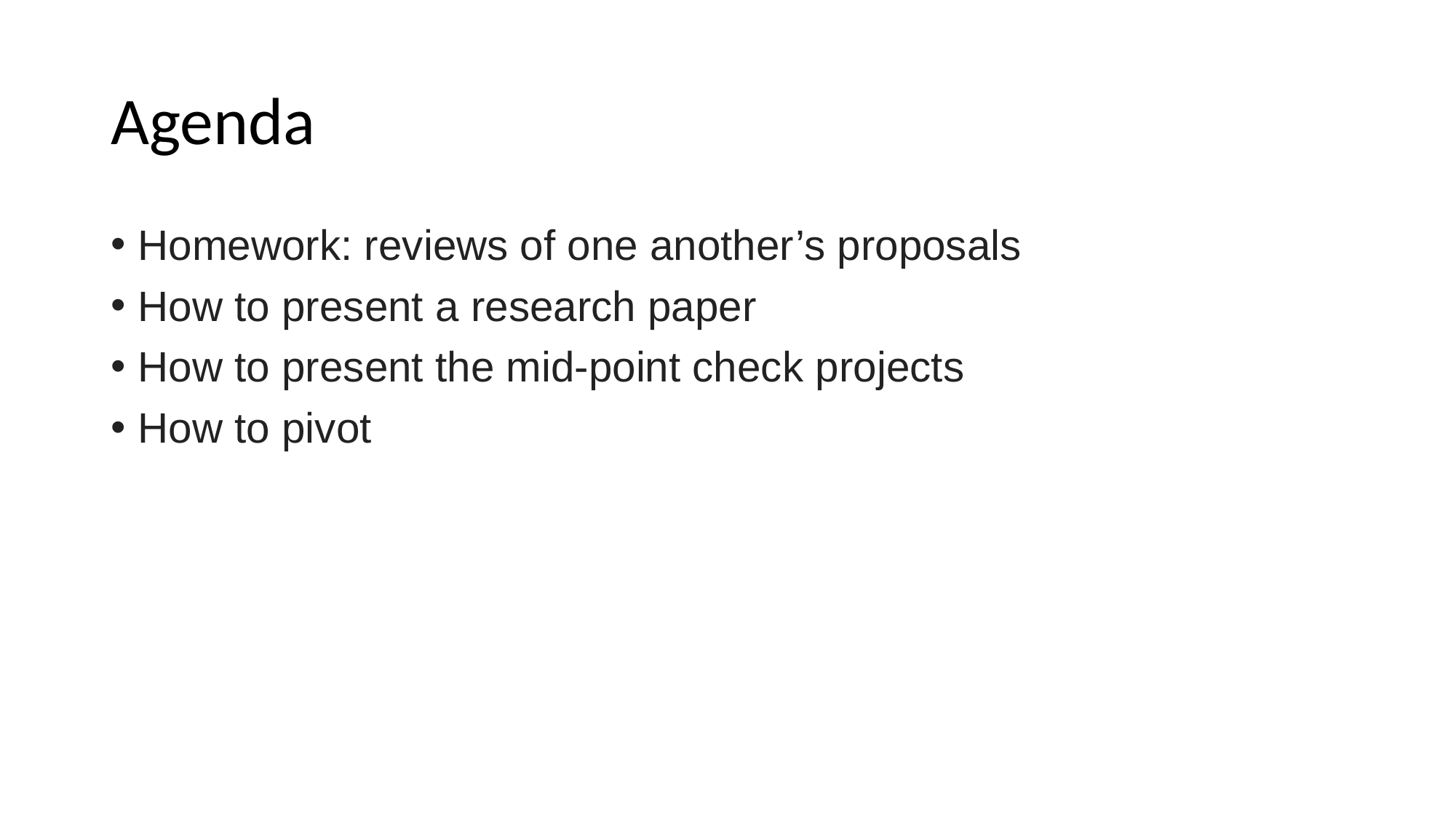

# Agenda
Homework: reviews of one another’s proposals
How to present a research paper
How to present the mid-point check projects
How to pivot